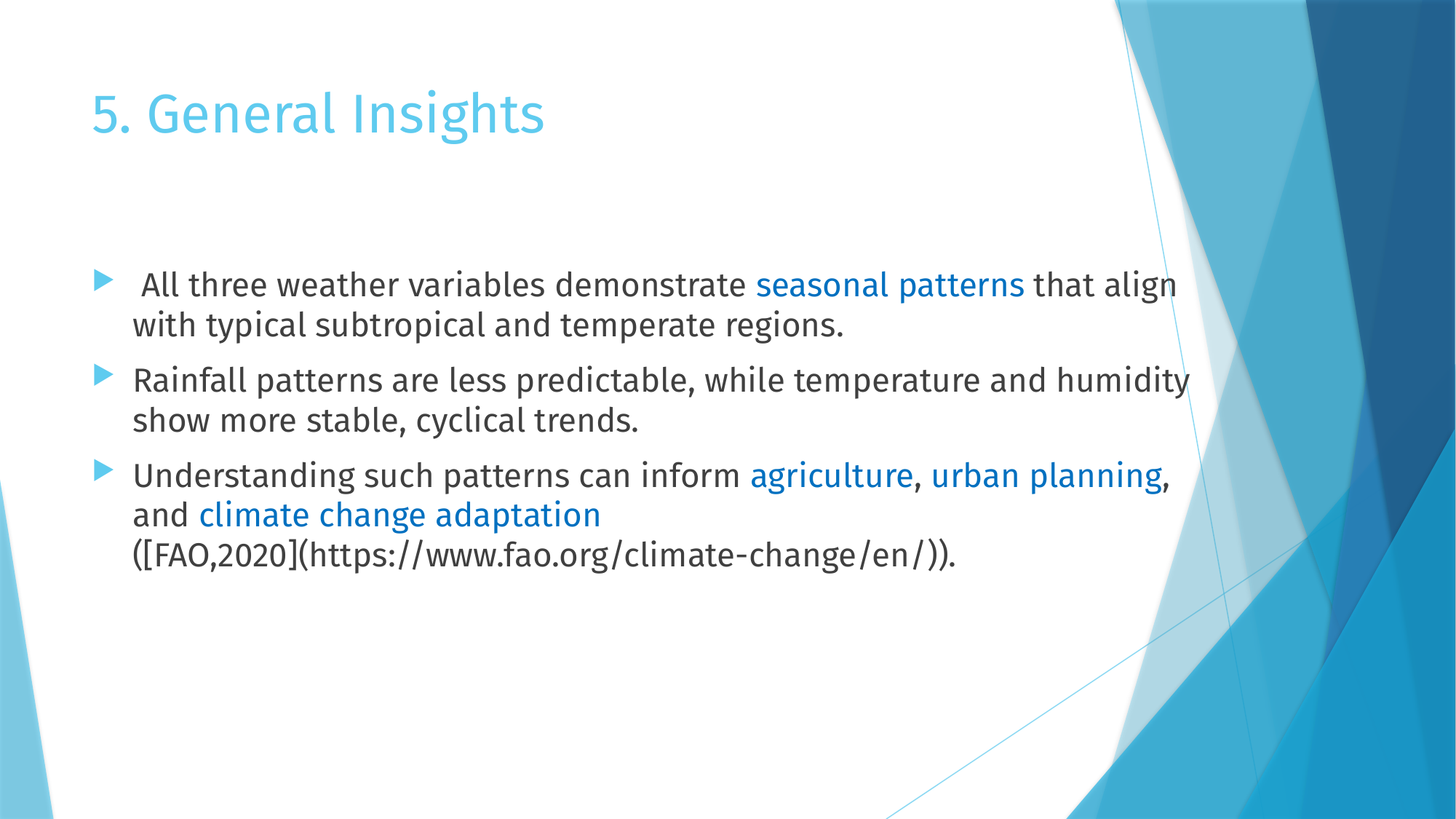

# 5. General Insights
 All three weather variables demonstrate seasonal patterns that align with typical subtropical and temperate regions.
Rainfall patterns are less predictable, while temperature and humidity show more stable, cyclical trends.
Understanding such patterns can inform agriculture, urban planning, and climate change adaptation ([FAO,2020](https://www.fao.org/climate-change/en/)).